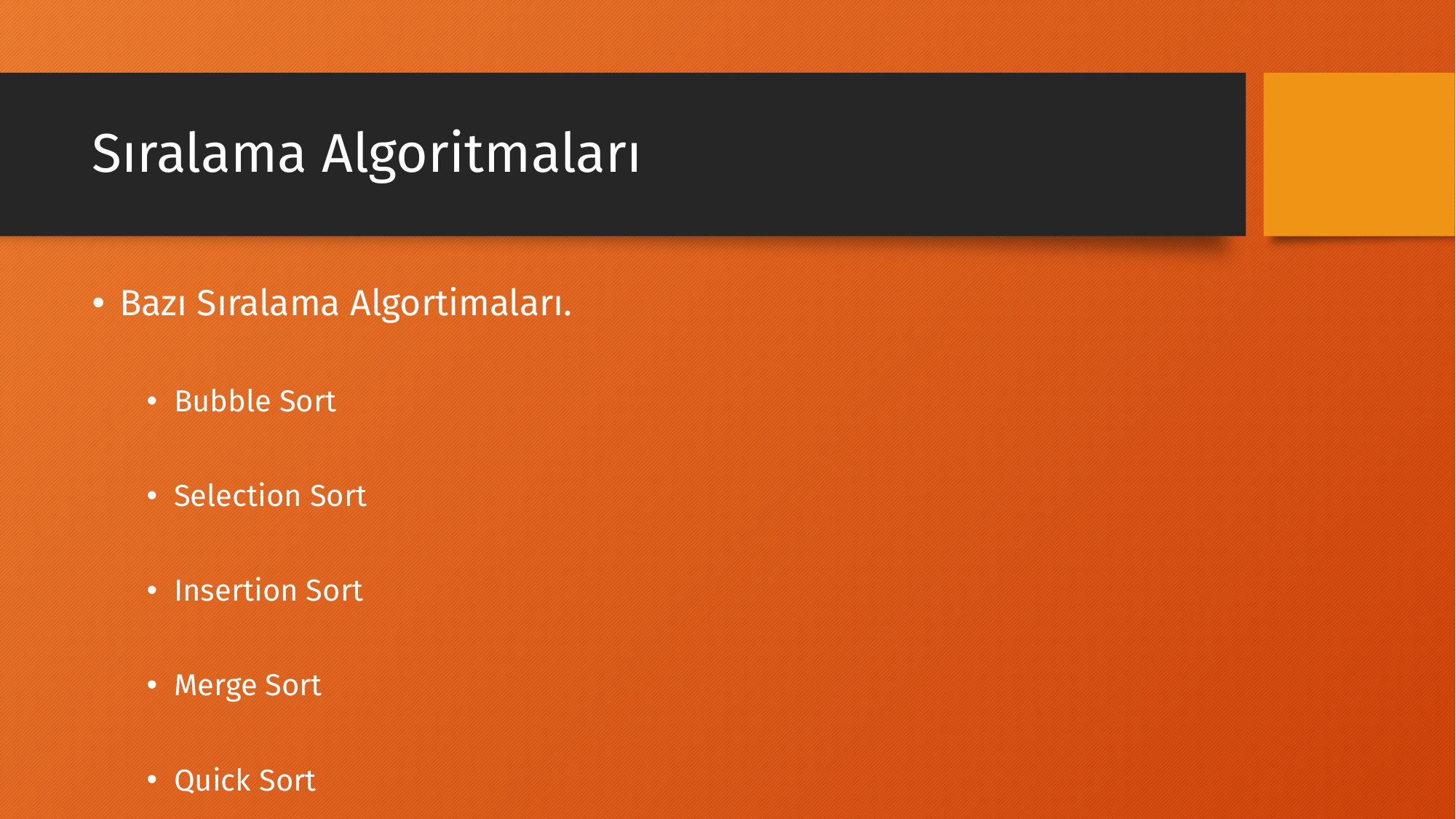

# Sıralama Algoritmaları
Bazı Sıralama Algortimaları.

Bubble Sort

Selection Sort

Insertion Sort

Merge Sort

Quick Sort